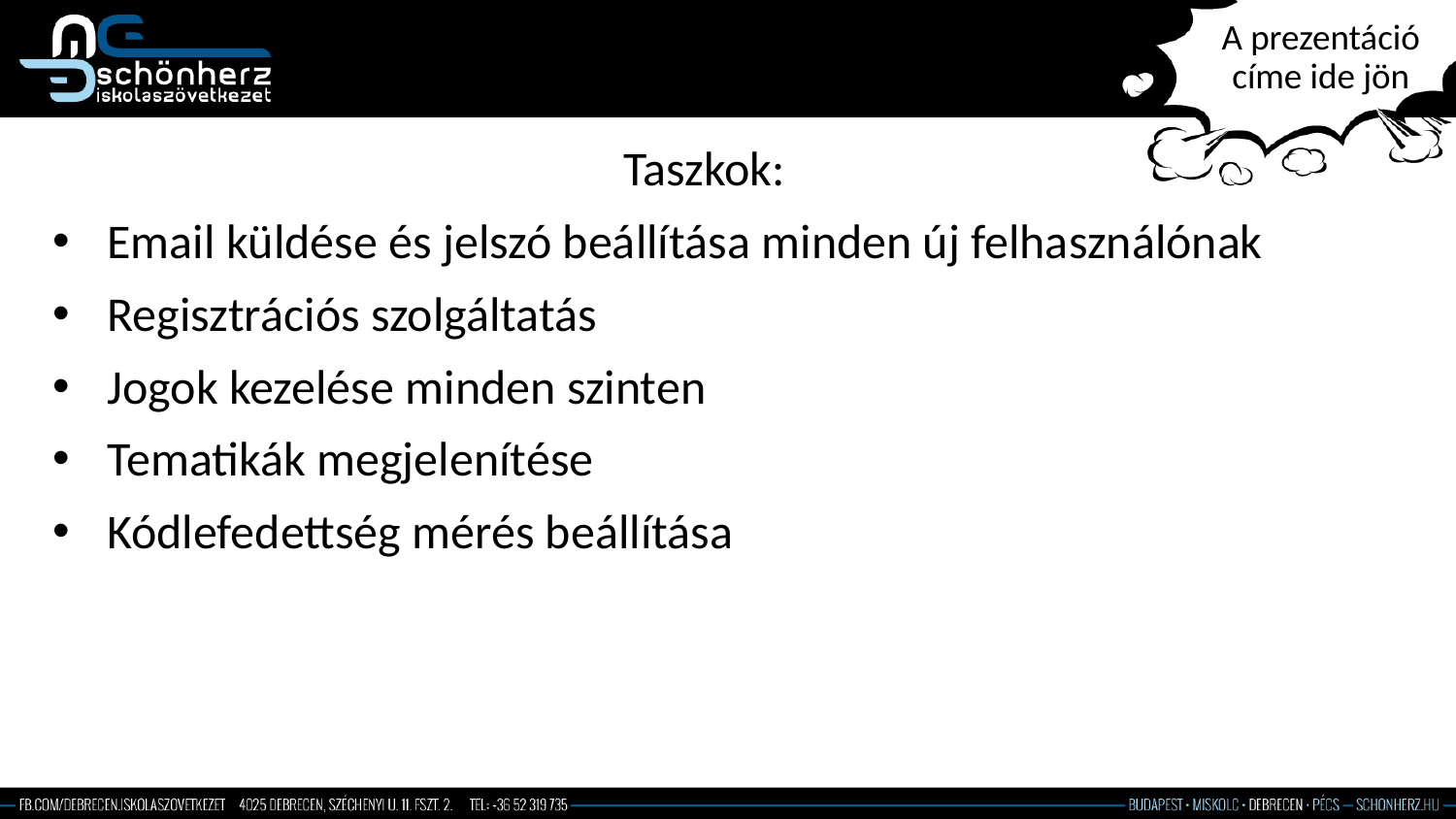

# A prezentáció címe ide jön
Taszkok:
Email küldése és jelszó beállítása minden új felhasználónak
Regisztrációs szolgáltatás
Jogok kezelése minden szinten
Tematikák megjelenítése
Kódlefedettség mérés beállítása